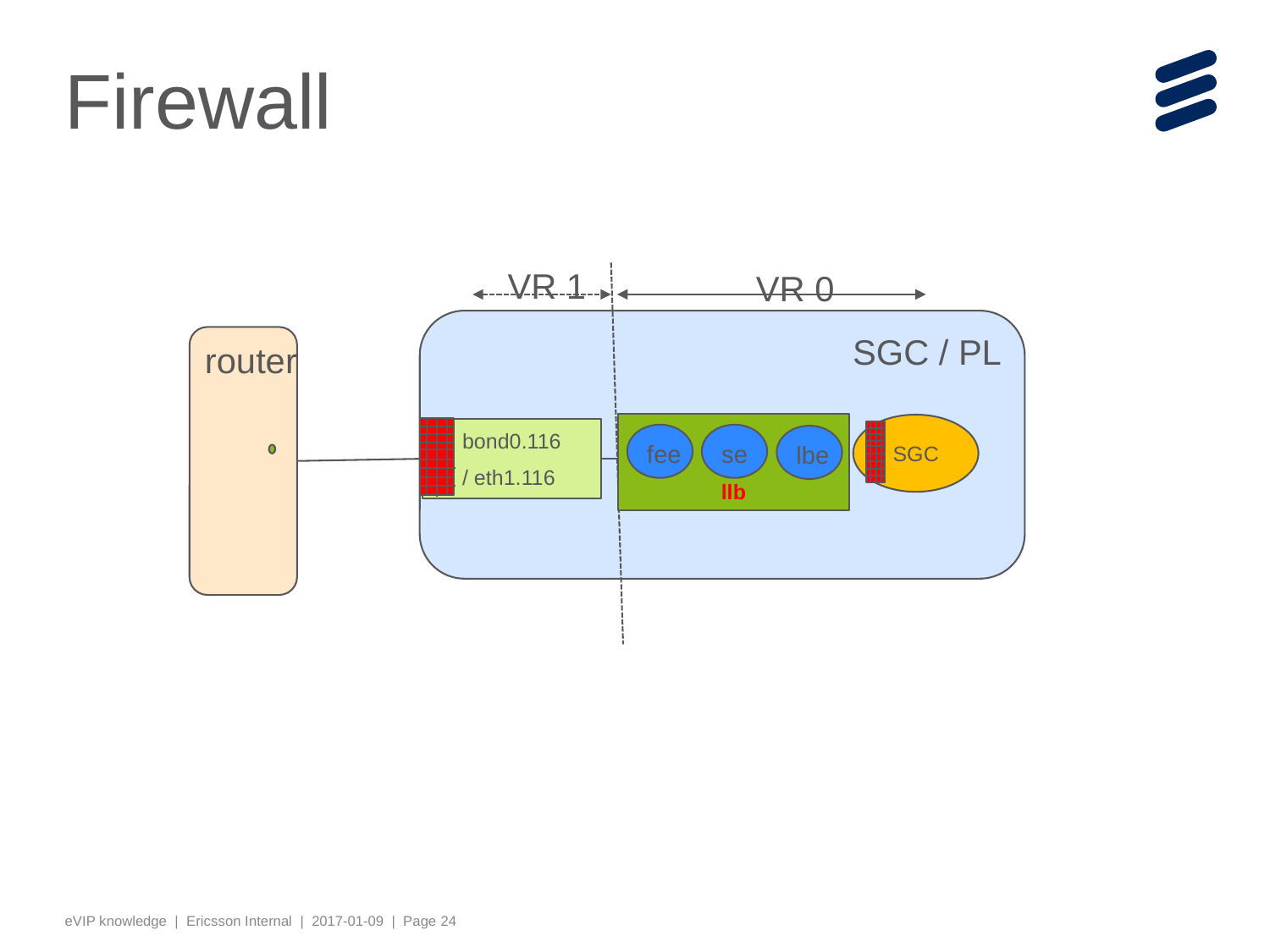

# Firewall
VR 1
VR 0
SGC / PL
router
llb
SGC

bond0.116
/ eth1.116

fee
se
lbe